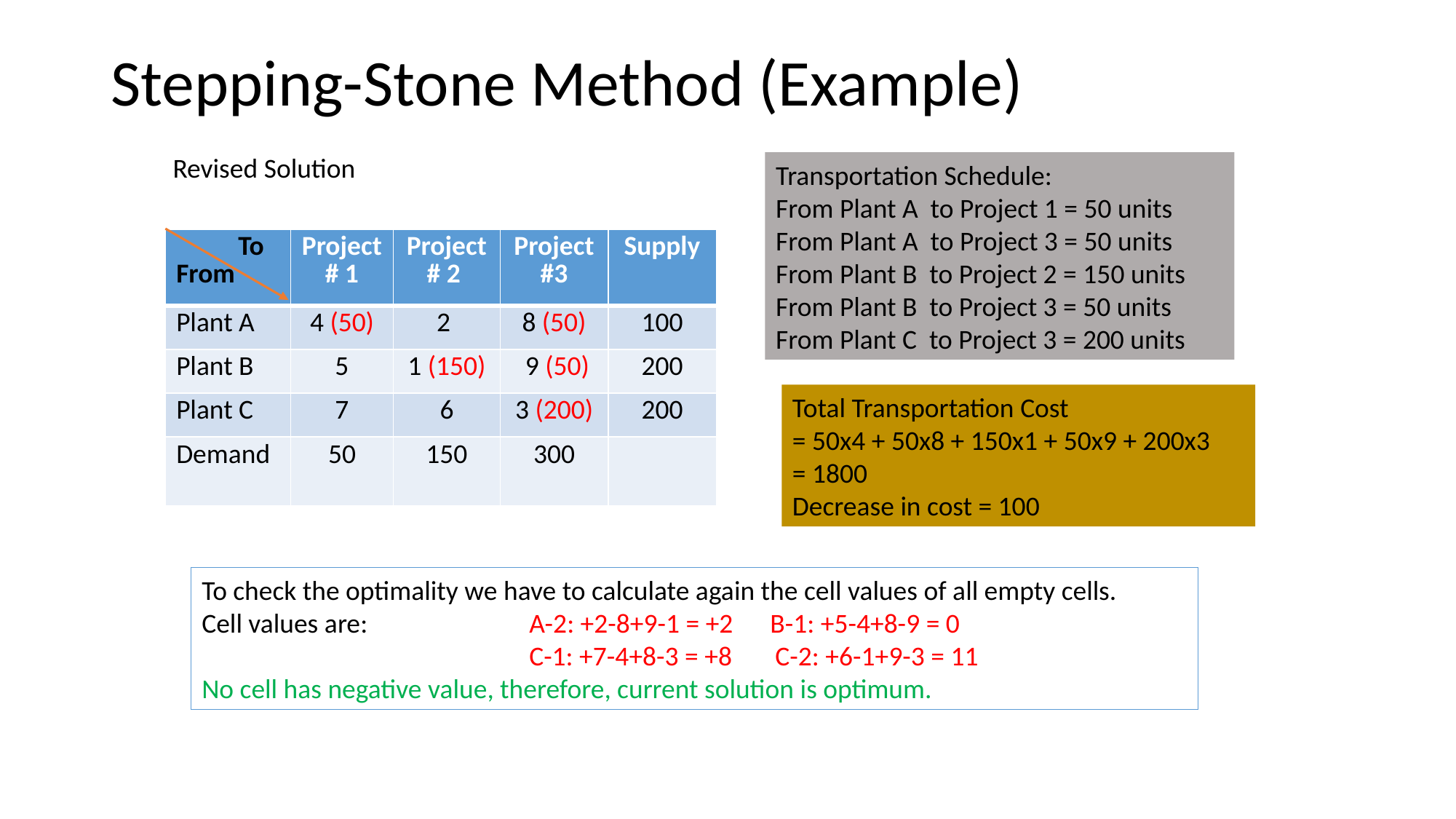

# Stepping-Stone Method (Example)

Revised Solution
Transportation Schedule:
From Plant A  to Project 1 = 50 units
From Plant A  to Project 3 = 50 units
From Plant B  to Project 2 = 150 units
From Plant B  to Project 3 = 50 units
From Plant C  to Project 3 = 200 units
| To From | Project # 1 | Project # 2 | Project #3 | Supply |
| --- | --- | --- | --- | --- |
| Plant A | 4 (50) | 2 | 8 (50) | 100 |
| Plant B | 5 | 1 (150) | 9 (50) | 200 |
| Plant C | 7 | 6 | 3 (200) | 200 |
| Demand | 50 | 150 | 300 |  |
Total Transportation Cost
= 50x4 + 50x8 + 150x1 + 50x9 + 200x3
= 1800
Decrease in cost = 100
To check the optimality we have to calculate again the cell values of all empty cells.
Cell values are: 		A-2: +2-8+9-1 = +2      B-1: +5-4+8-9 = 0
			C-1: +7-4+8-3 = +8       C-2: +6-1+9-3 = 11
No cell has negative value, therefore, current solution is optimum.